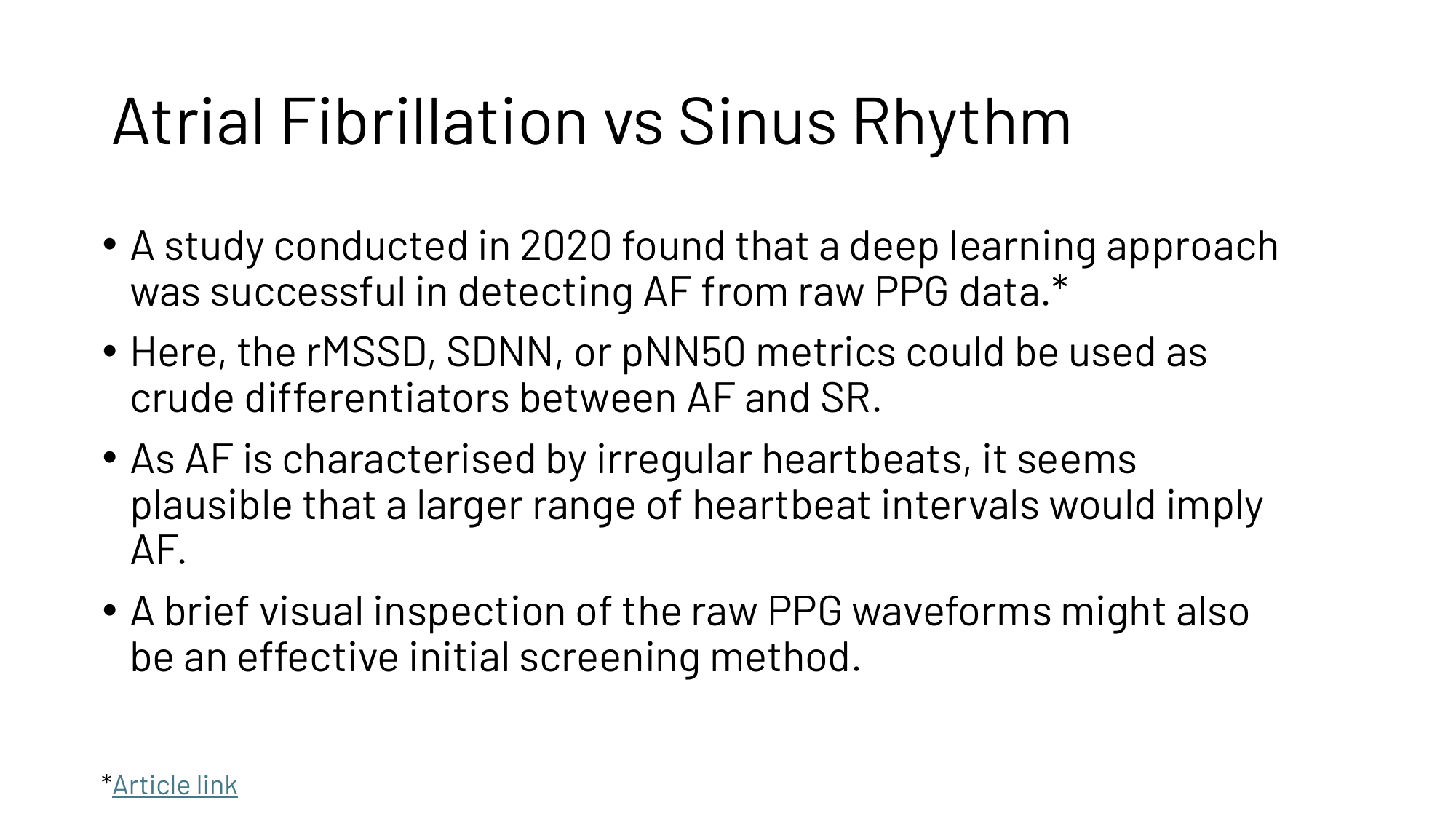

# Atrial Fibrillation vs Sinus Rhythm
A study conducted in 2020 found that a deep learning approach was successful in detecting AF from raw PPG data.*
Here, the rMSSD, SDNN, or pNN50 metrics could be used as crude differentiators between AF and SR.
As AF is characterised by irregular heartbeats, it seems plausible that a larger range of heartbeat intervals would imply AF.
A brief visual inspection of the raw PPG waveforms might also be an effective initial screening method.

*Article link